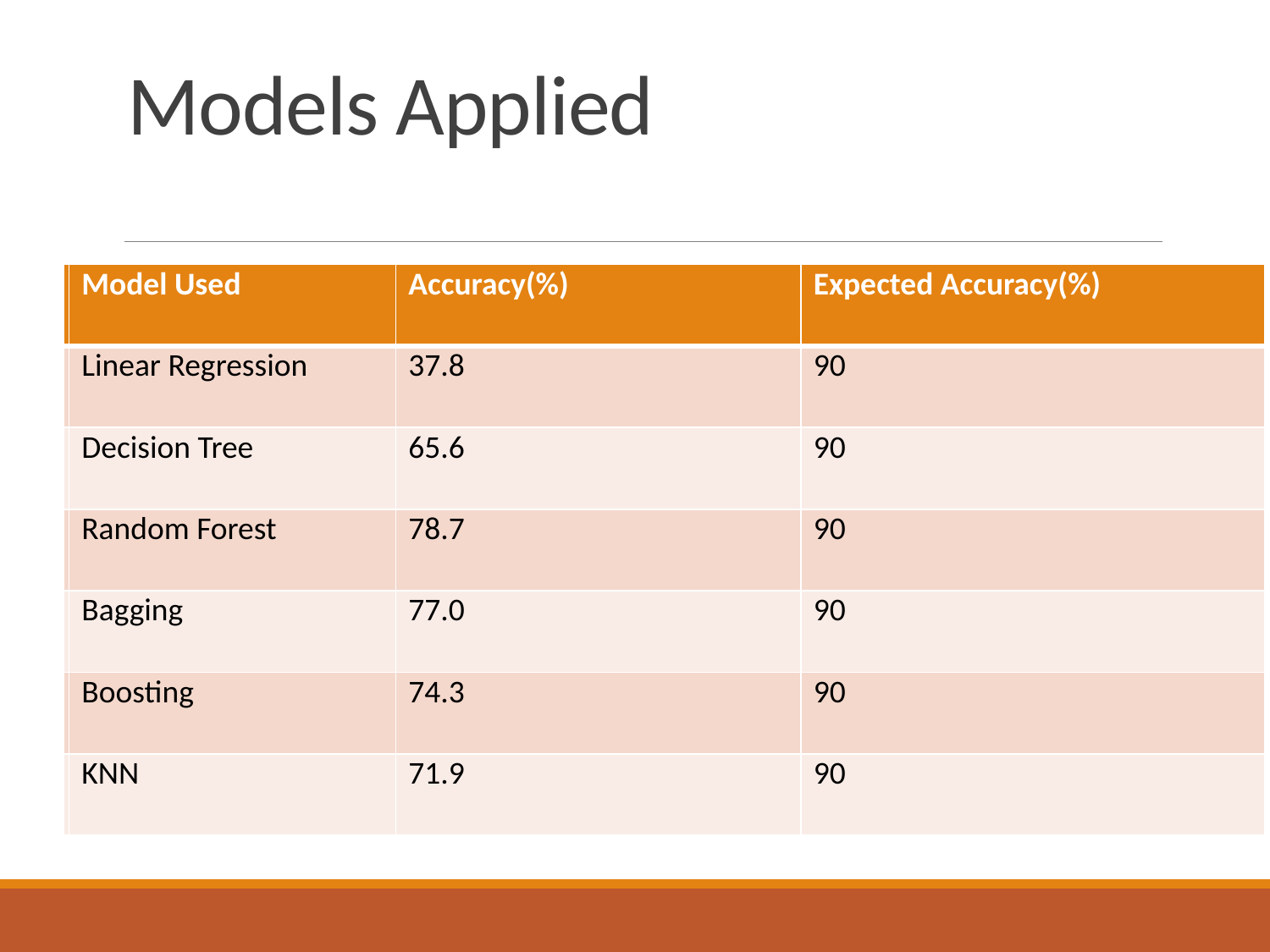

# Models Applied
| Model Used | Accuracy(%) | Expected Accuracy(%) |
| --- | --- | --- |
| Linear Regression | 30.1 | 95 |
| Decision Tree | 39.7 | 96 |
| Random Forest | 71.0 | 97 |
| Bagging | 68.4 | 98 |
| Boosting | 62.8 | 99.5 |
| KNN | 61.3 | 99.7 |
| Model Used | Accuracy(%) | Expected Accuracy(%) |
| --- | --- | --- |
| Linear Regression | 37.8 | 90 |
| Decision Tree | 65.6 | 90 |
| Random Forest | 78.7 | 90 |
| Bagging | 77.0 | 90 |
| Boosting | 74.3 | 90 |
| KNN | 71.9 | 90 |